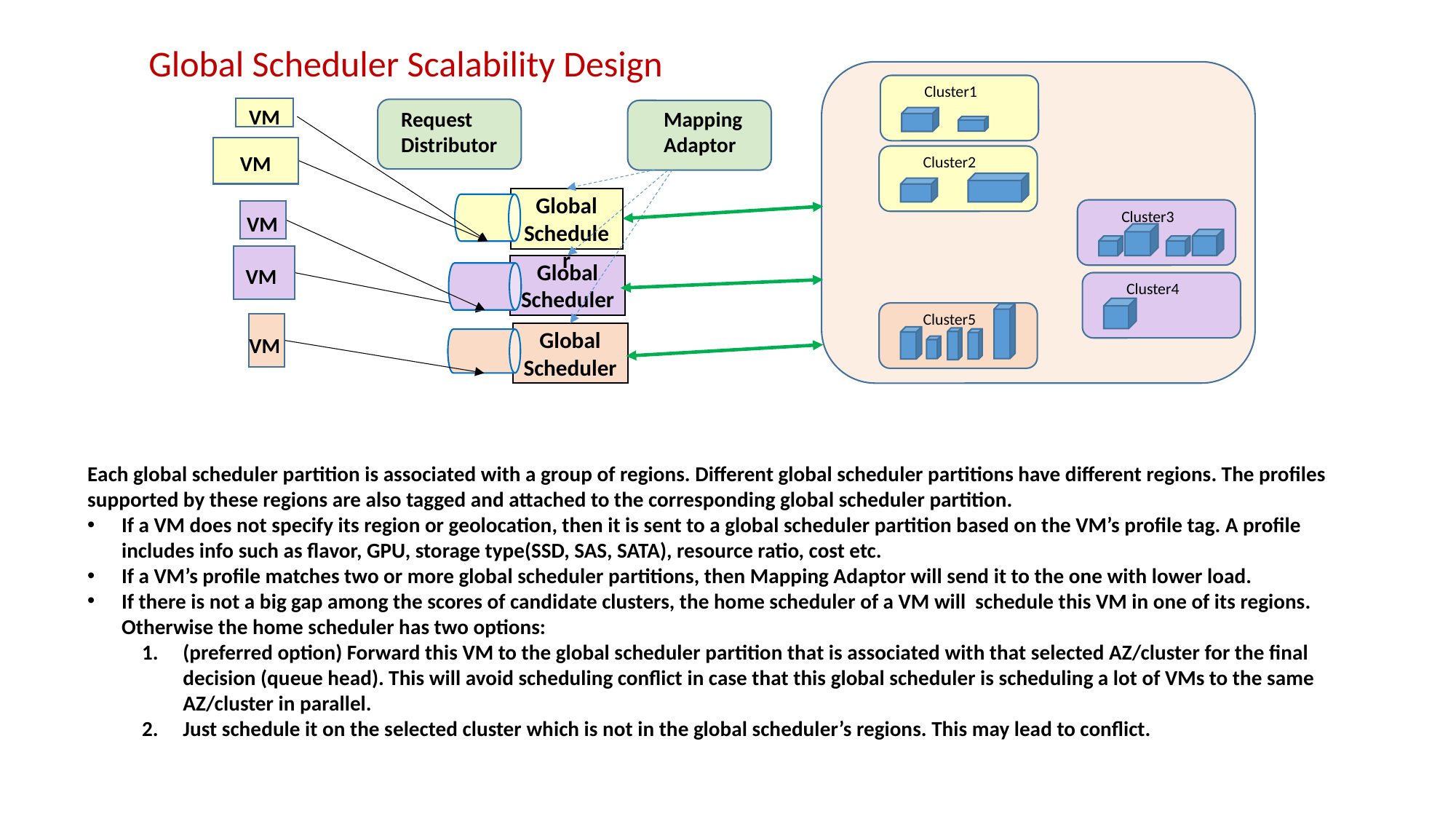

# Global Scheduler Scalability Design

Cluster1

VM

Request Distributor

Mapping Adaptor

VM

Cluster2

Global Scheduler

Cluster3

VM

Global Scheduler
VM

Cluster4

Cluster5

Global Scheduler

VM

Each global scheduler partition is associated with a group of regions. Different global scheduler partitions have different regions. The profiles supported by these regions are also tagged and attached to the corresponding global scheduler partition.
If a VM does not specify its region or geolocation, then it is sent to a global scheduler partition based on the VM’s profile tag. A profile includes info such as flavor, GPU, storage type(SSD, SAS, SATA), resource ratio, cost etc.
If a VM’s profile matches two or more global scheduler partitions, then Mapping Adaptor will send it to the one with lower load.
If there is not a big gap among the scores of candidate clusters, the home scheduler of a VM will  schedule this VM in one of its regions. Otherwise the home scheduler has two options:
(preferred option) Forward this VM to the global scheduler partition that is associated with that selected AZ/cluster for the final decision (queue head). This will avoid scheduling conflict in case that this global scheduler is scheduling a lot of VMs to the same AZ/cluster in parallel.
Just schedule it on the selected cluster which is not in the global scheduler’s regions. This may lead to conflict.